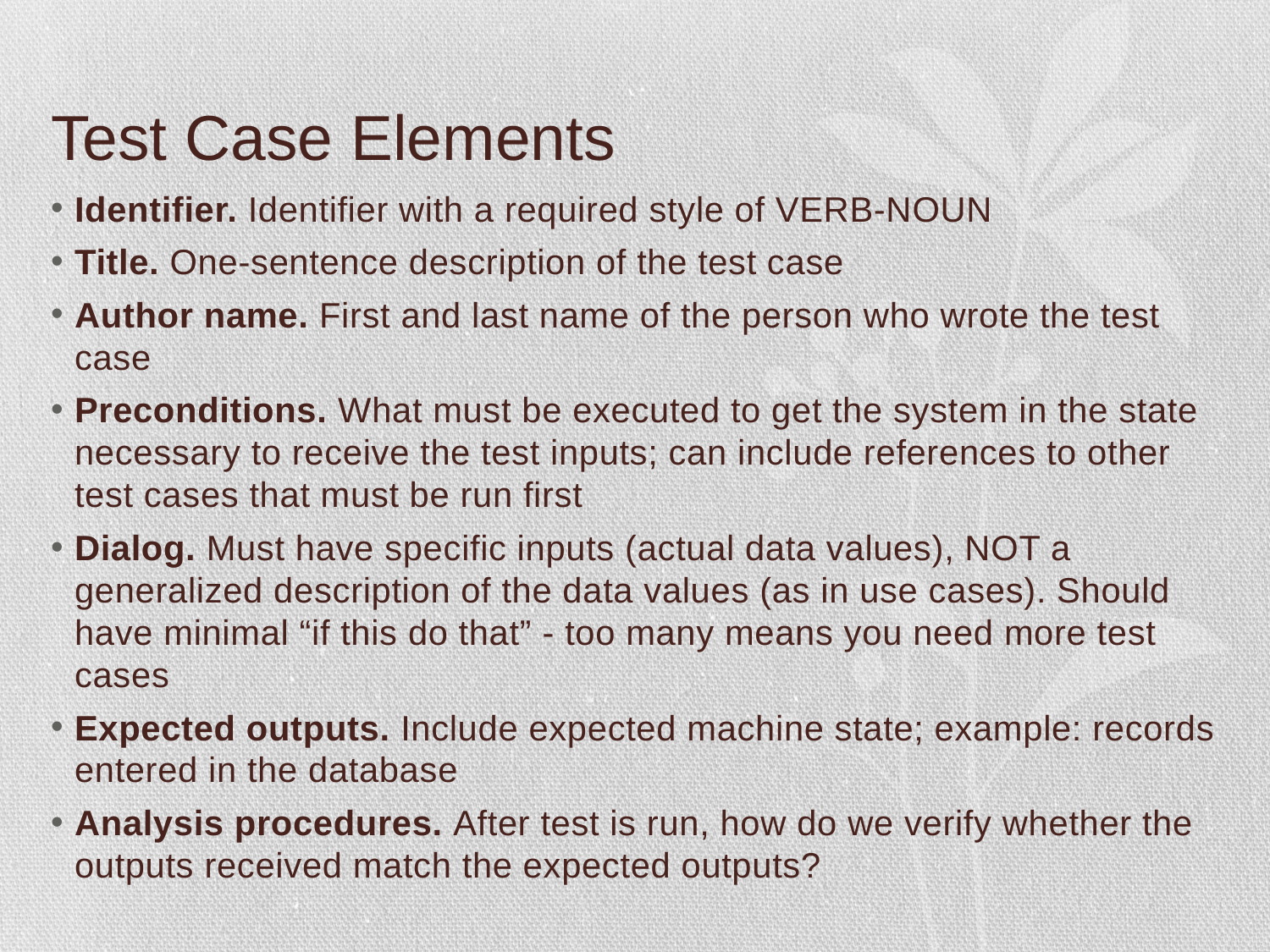

# Test Case Elements
Identifier. Identifier with a required style of VERB-NOUN
Title. One-sentence description of the test case
Author name. First and last name of the person who wrote the test case
Preconditions. What must be executed to get the system in the state necessary to receive the test inputs; can include references to other test cases that must be run first
Dialog. Must have specific inputs (actual data values), NOT a generalized description of the data values (as in use cases). Should have minimal “if this do that” - too many means you need more test cases
Expected outputs. Include expected machine state; example: records entered in the database
Analysis procedures. After test is run, how do we verify whether the outputs received match the expected outputs?